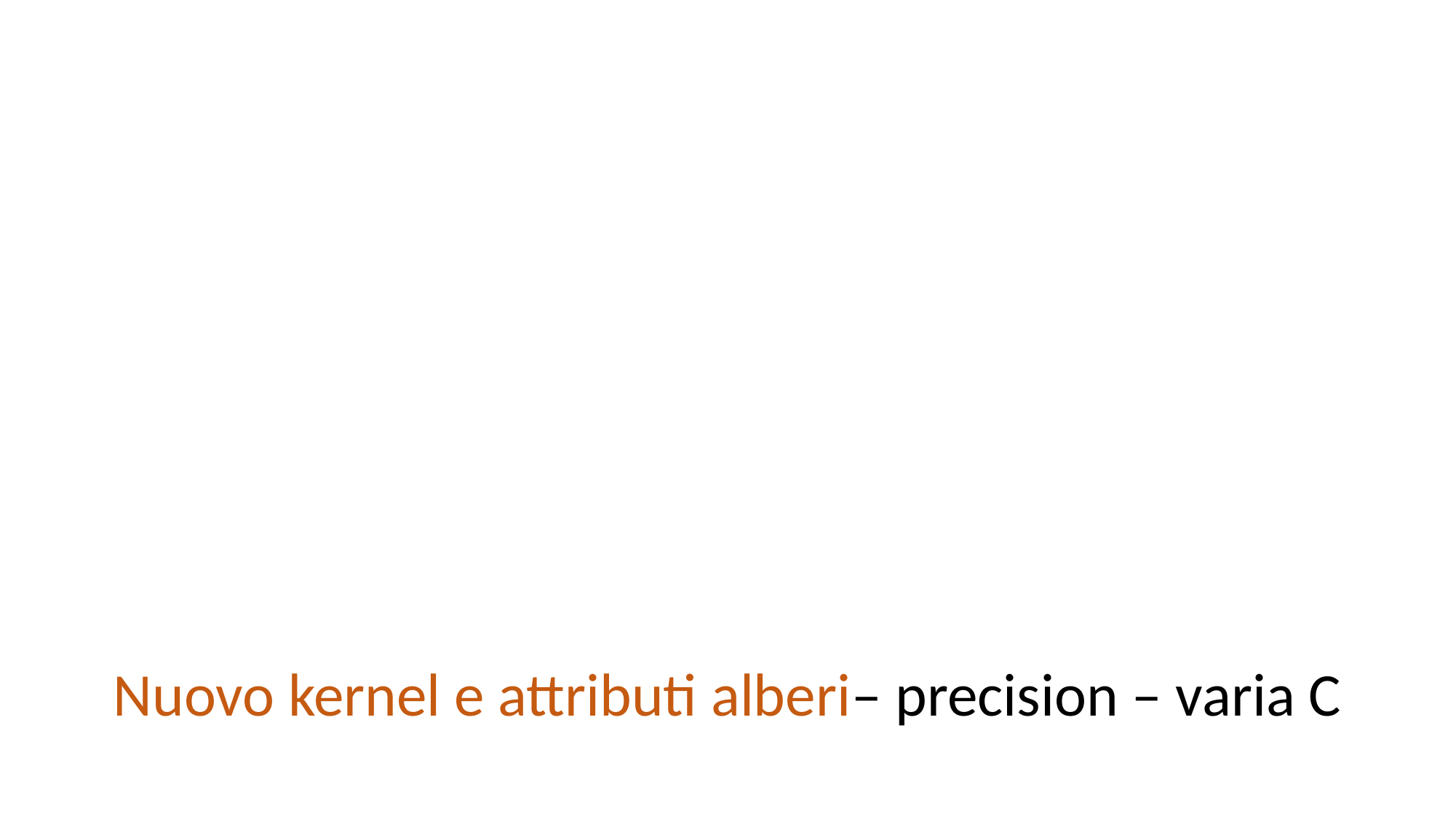

# Nuovo kernel e attributi alberi– precision – varia C